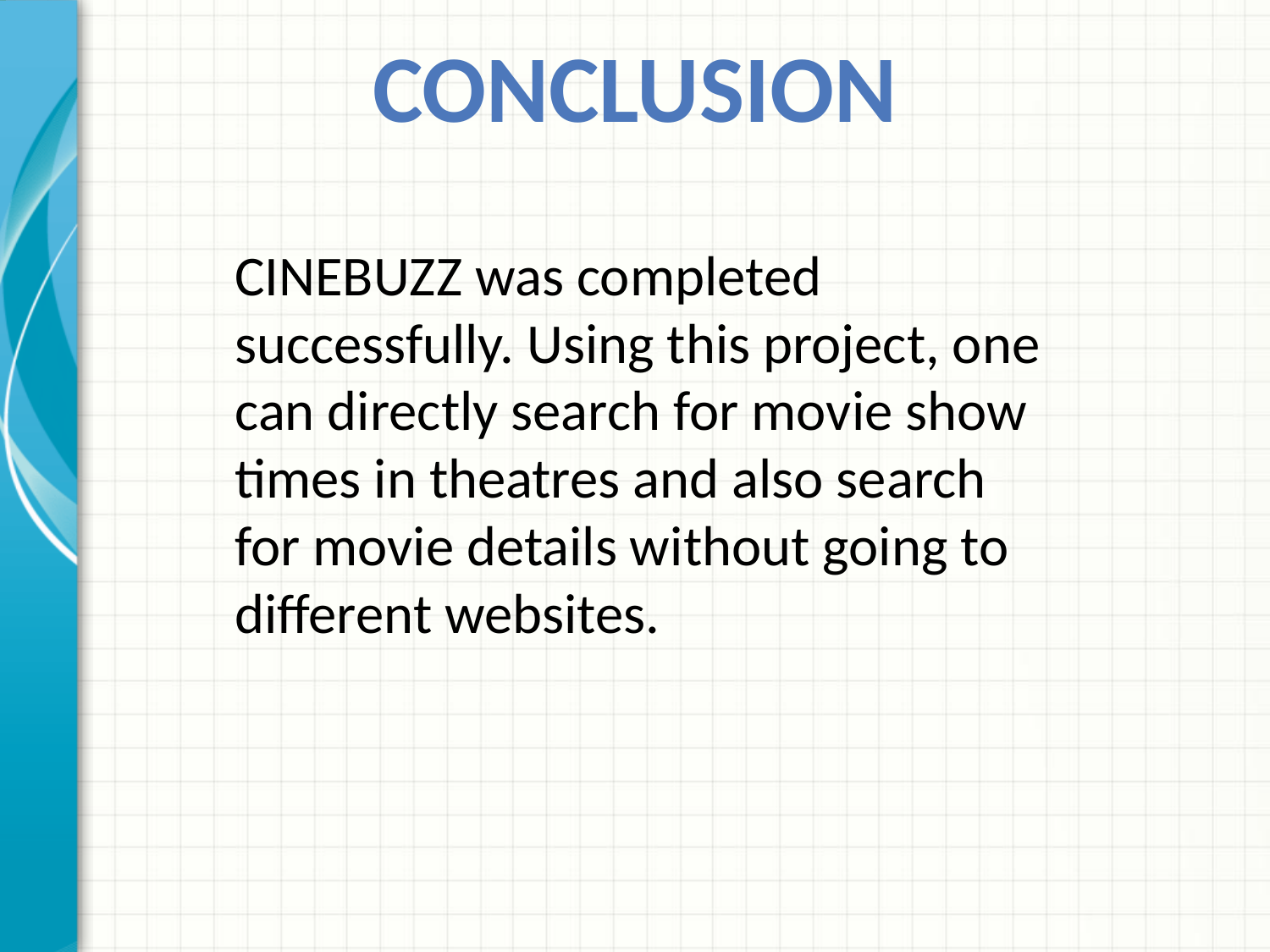

CONCLUSION
CINEBUZZ was completed successfully. Using this project, one can directly search for movie show times in theatres and also search for movie details without going to different websites.